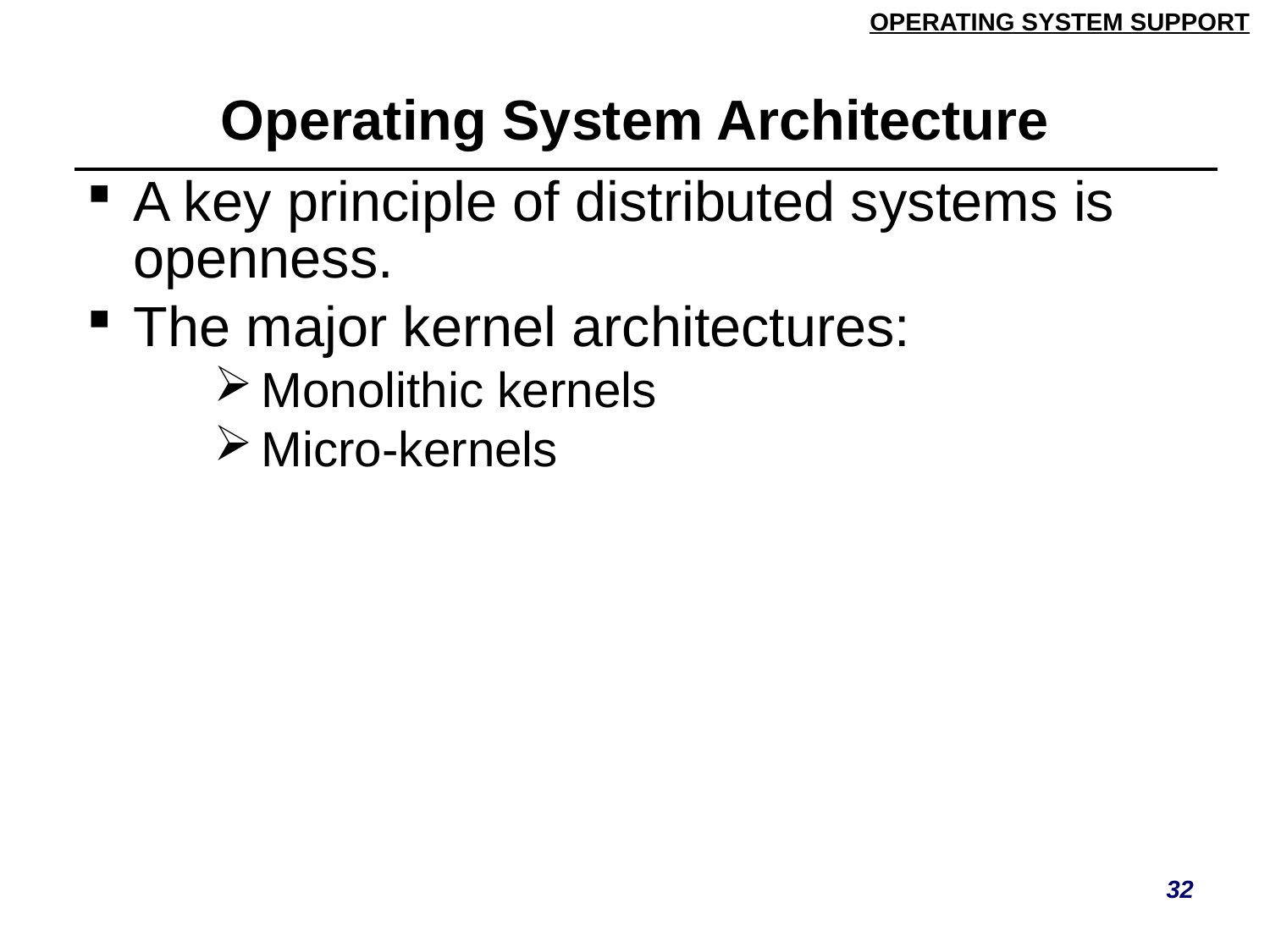

# Operating System Architecture
| A key principle of distributed systems is openness. The major kernel architectures: Monolithic kernels Micro-kernels |
| --- |
32